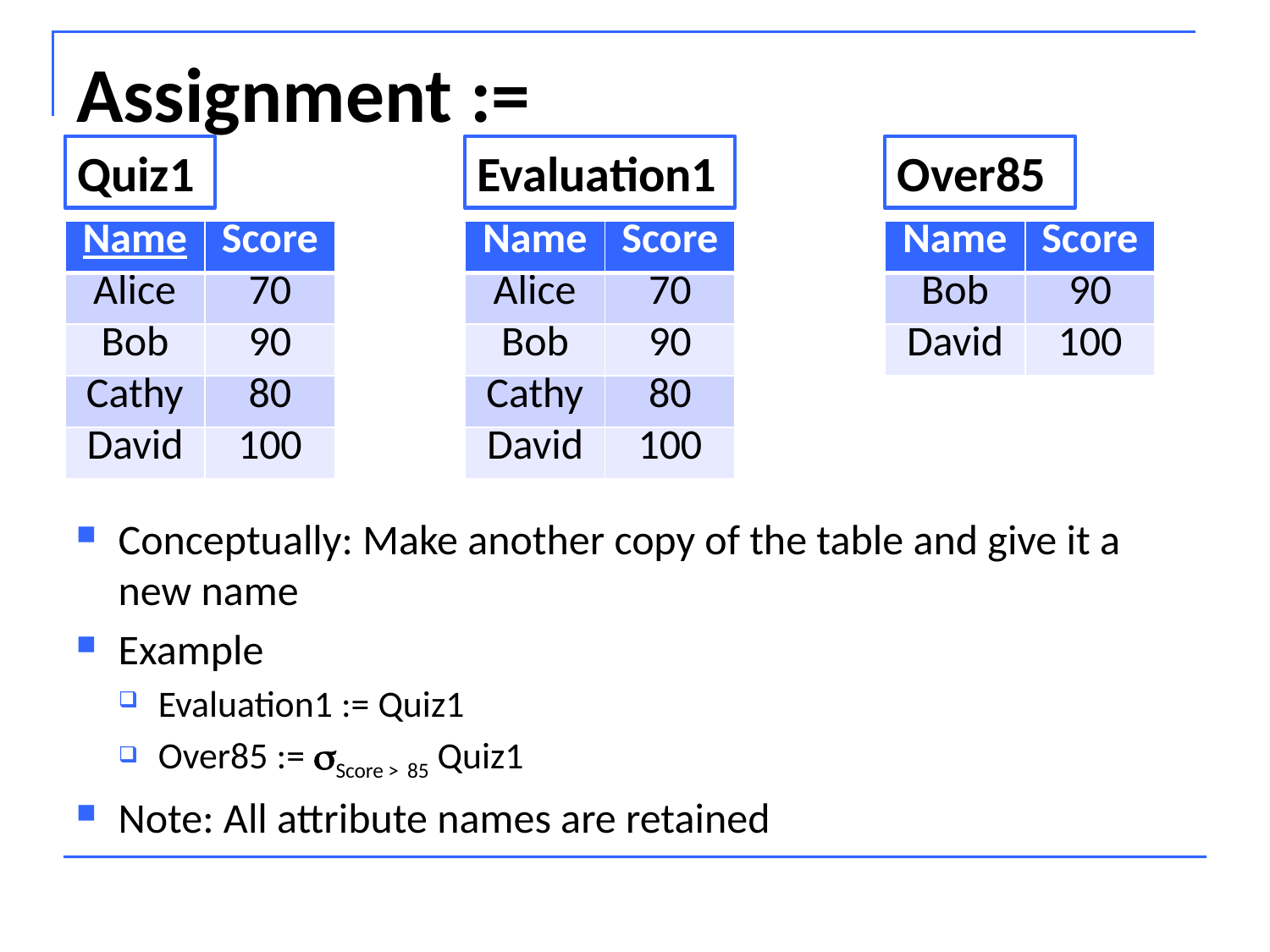

# Assignment :=
Quiz1
Evaluation1
Over85
| Name | Score |
| --- | --- |
| Alice | 70 |
| Bob | 90 |
| Cathy | 80 |
| David | 100 |
| Name | Score |
| --- | --- |
| Alice | 70 |
| Bob | 90 |
| Cathy | 80 |
| David | 100 |
| Name | Score |
| --- | --- |
| Bob | 90 |
| David | 100 |
Conceptually: Make another copy of the table and give it a new name
Example
Evaluation1 := Quiz1
Over85 := σScore > 85 Quiz1
Note: All attribute names are retained